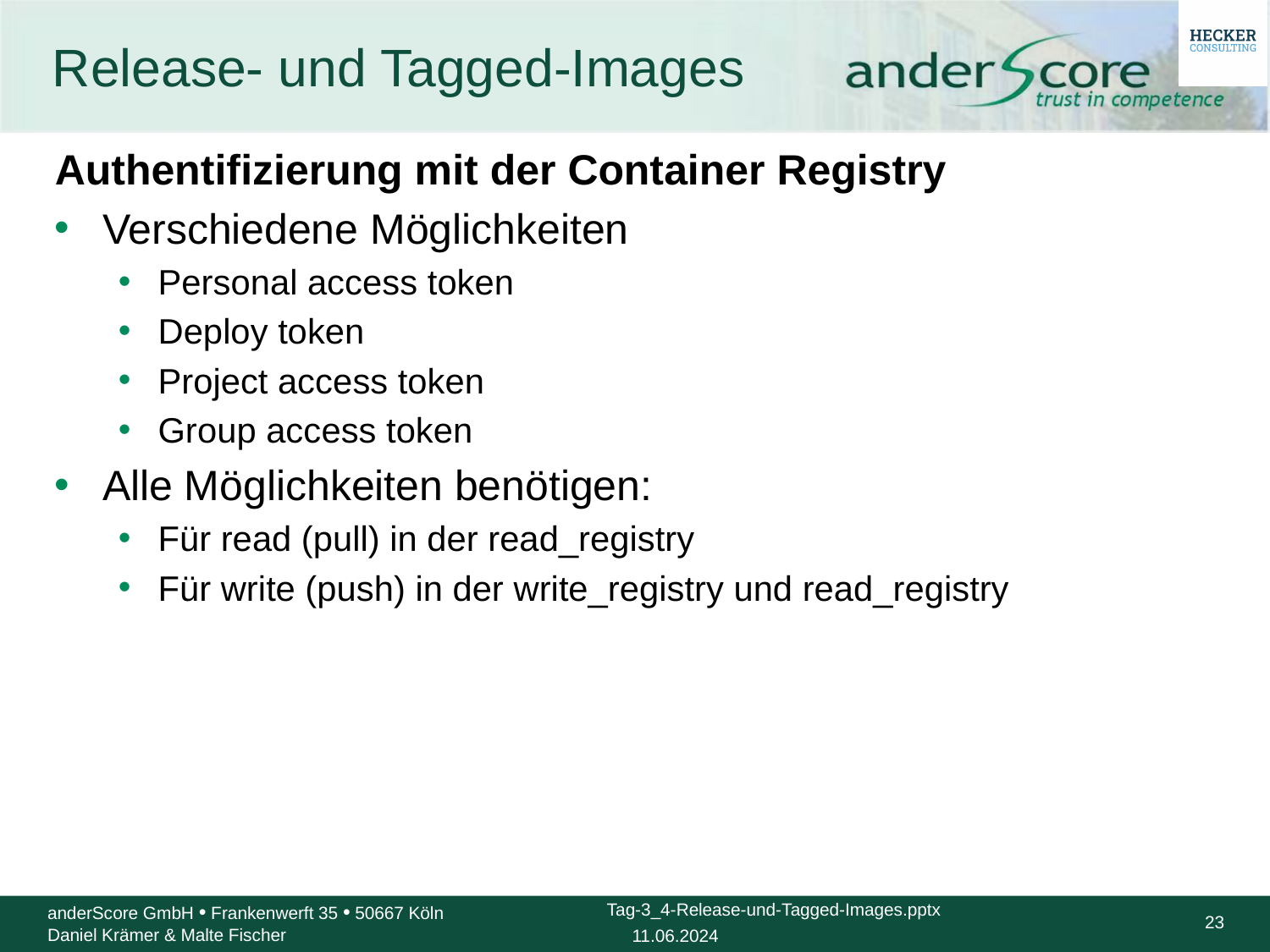

# Release- und Tagged-Images
Authentifizierung mit der Container Registry
Verschiedene Möglichkeiten
Personal access token
Deploy token
Project access token
Group access token
Alle Möglichkeiten benötigen:
Für read (pull) in der read_registry
Für write (push) in der write_registry und read_registry